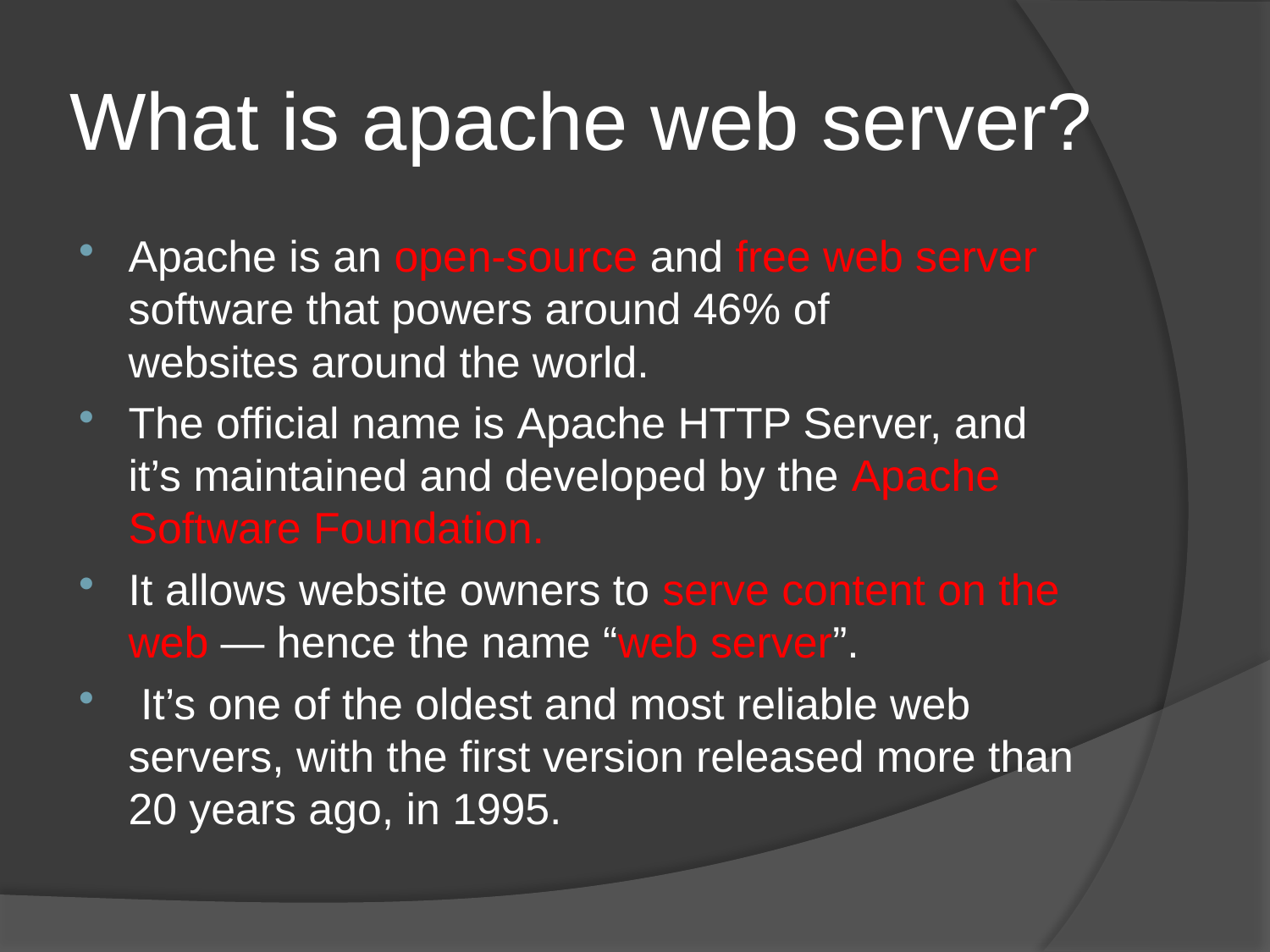

# What is apache web server?
Apache is an open-source and free web server software that powers around 46% of websites around the world.
The official name is Apache HTTP Server, and it’s maintained and developed by the Apache Software Foundation.
It allows website owners to serve content on the web — hence the name “web server”.
 It’s one of the oldest and most reliable web servers, with the first version released more than 20 years ago, in 1995.